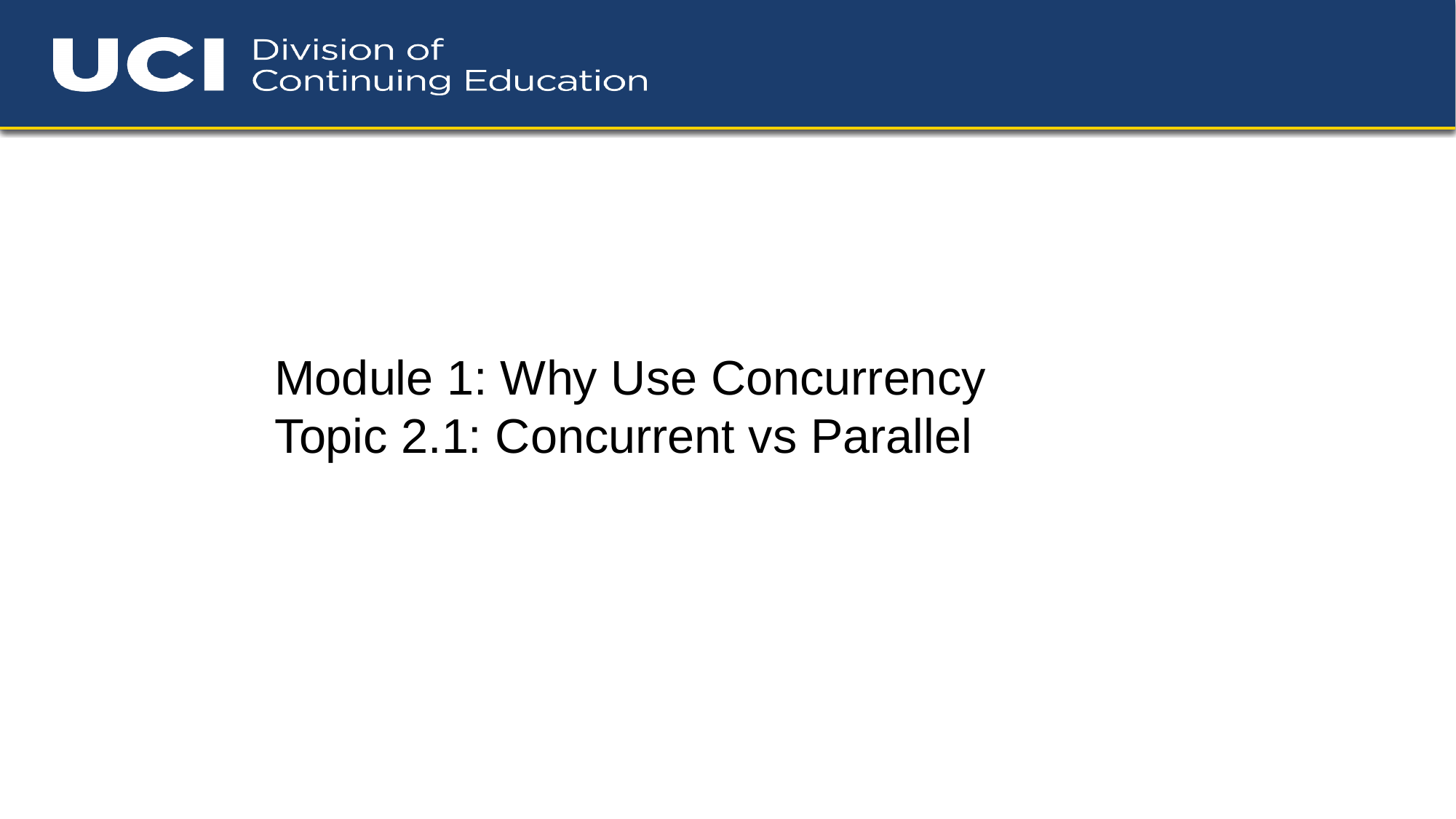

Module 1: Why Use Concurrency
Topic 2.1: Concurrent vs Parallel